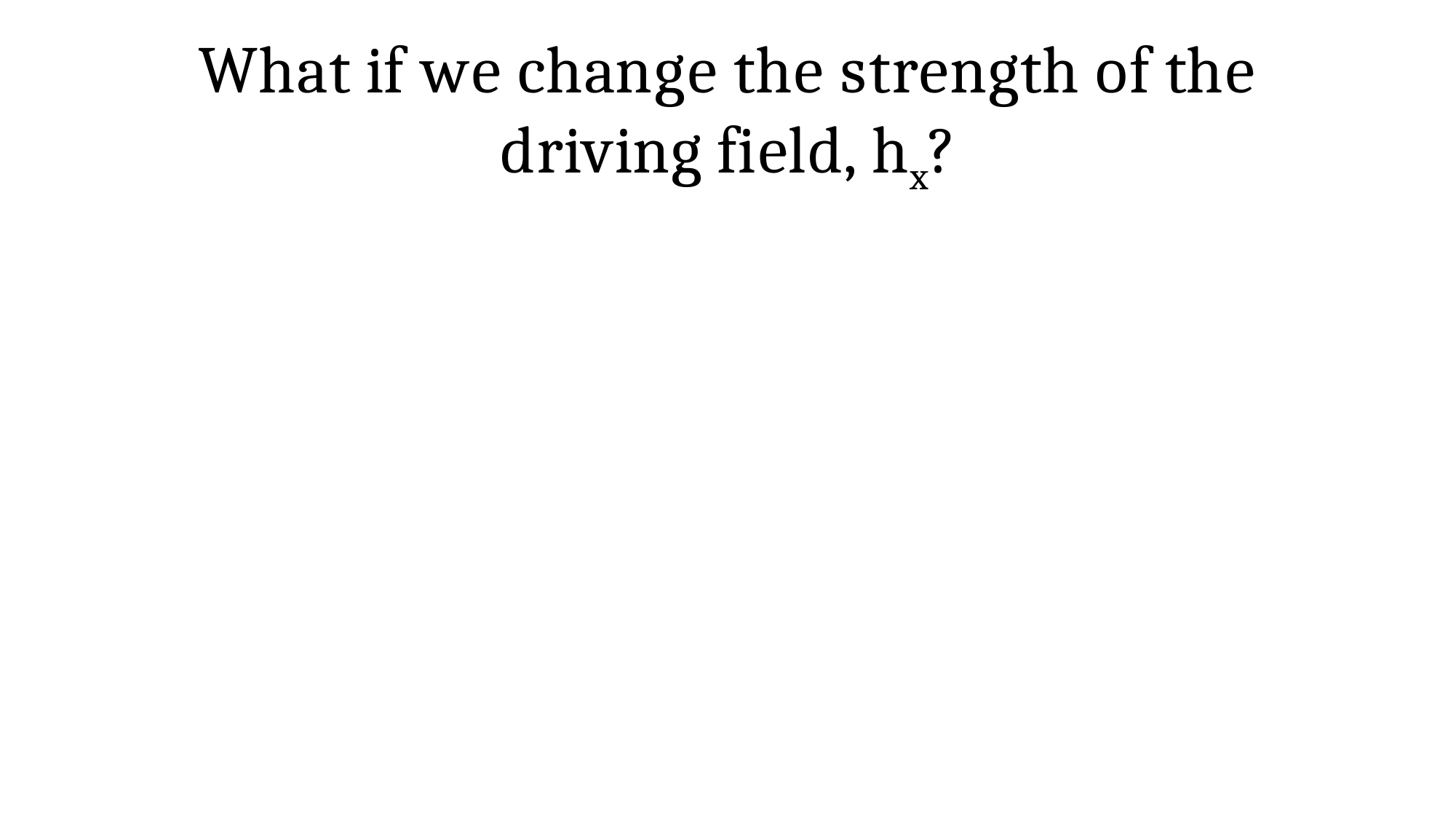

What if we change the strength of the driving field, hx?